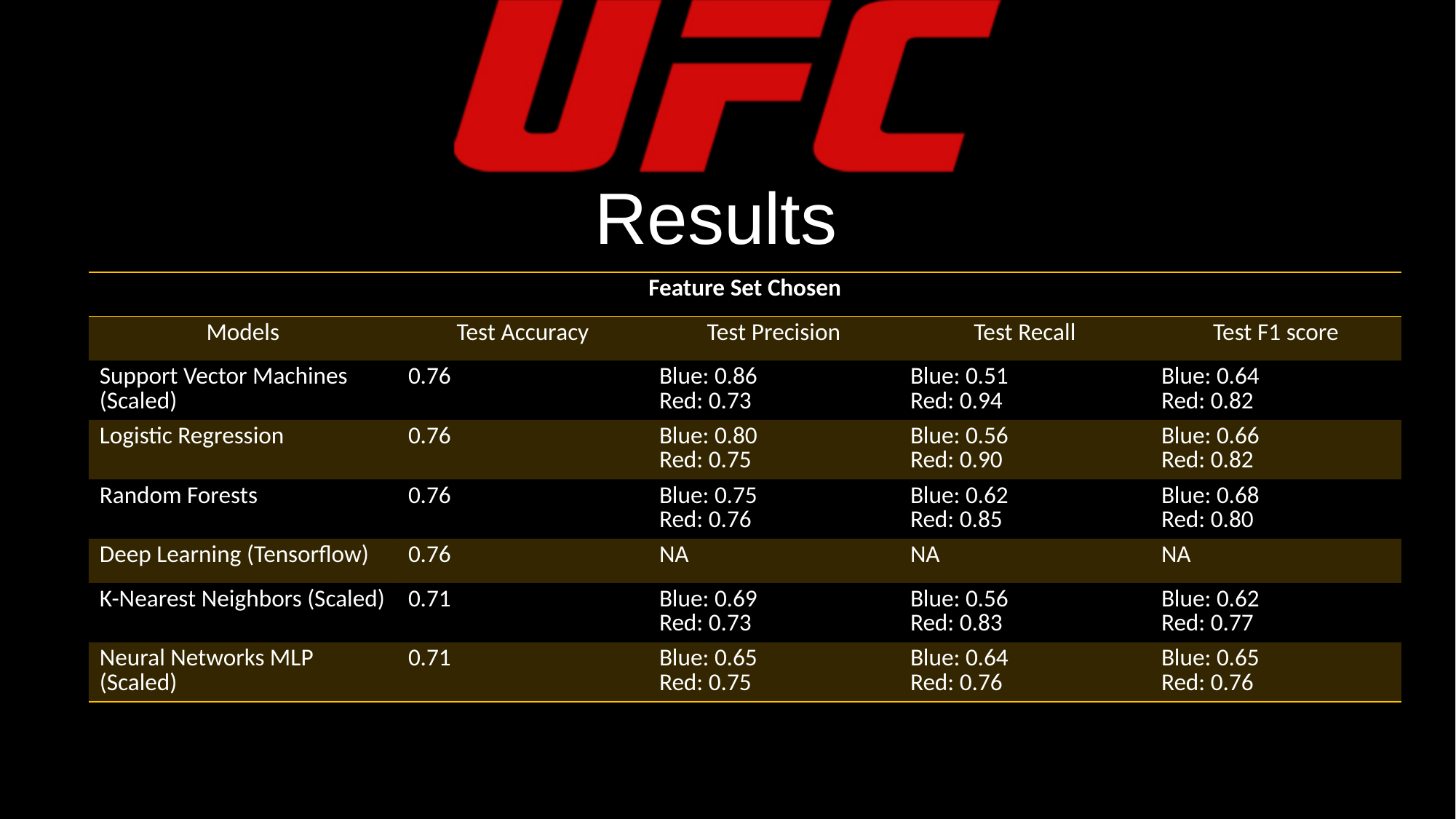

Results
| Feature Set Chosen |  |  |  |  |
| --- | --- | --- | --- | --- |
| Models | Test Accuracy | Test Precision | Test Recall | Test F1 score |
| Support Vector Machines (Scaled) | 0.76 | Blue: 0.86 Red: 0.73 | Blue: 0.51 Red: 0.94 | Blue: 0.64 Red: 0.82 |
| Logistic Regression | 0.76 | Blue: 0.80 Red: 0.75 | Blue: 0.56 Red: 0.90 | Blue: 0.66 Red: 0.82 |
| Random Forests | 0.76 | Blue: 0.75 Red: 0.76 | Blue: 0.62 Red: 0.85 | Blue: 0.68 Red: 0.80 |
| Deep Learning (Tensorflow) | 0.76 | NA | NA | NA |
| K-Nearest Neighbors (Scaled) | 0.71 | Blue: 0.69 Red: 0.73 | Blue: 0.56 Red: 0.83 | Blue: 0.62 Red: 0.77 |
| Neural Networks MLP (Scaled) | 0.71 | Blue: 0.65 Red: 0.75 | Blue: 0.64 Red: 0.76 | Blue: 0.65 Red: 0.76 |